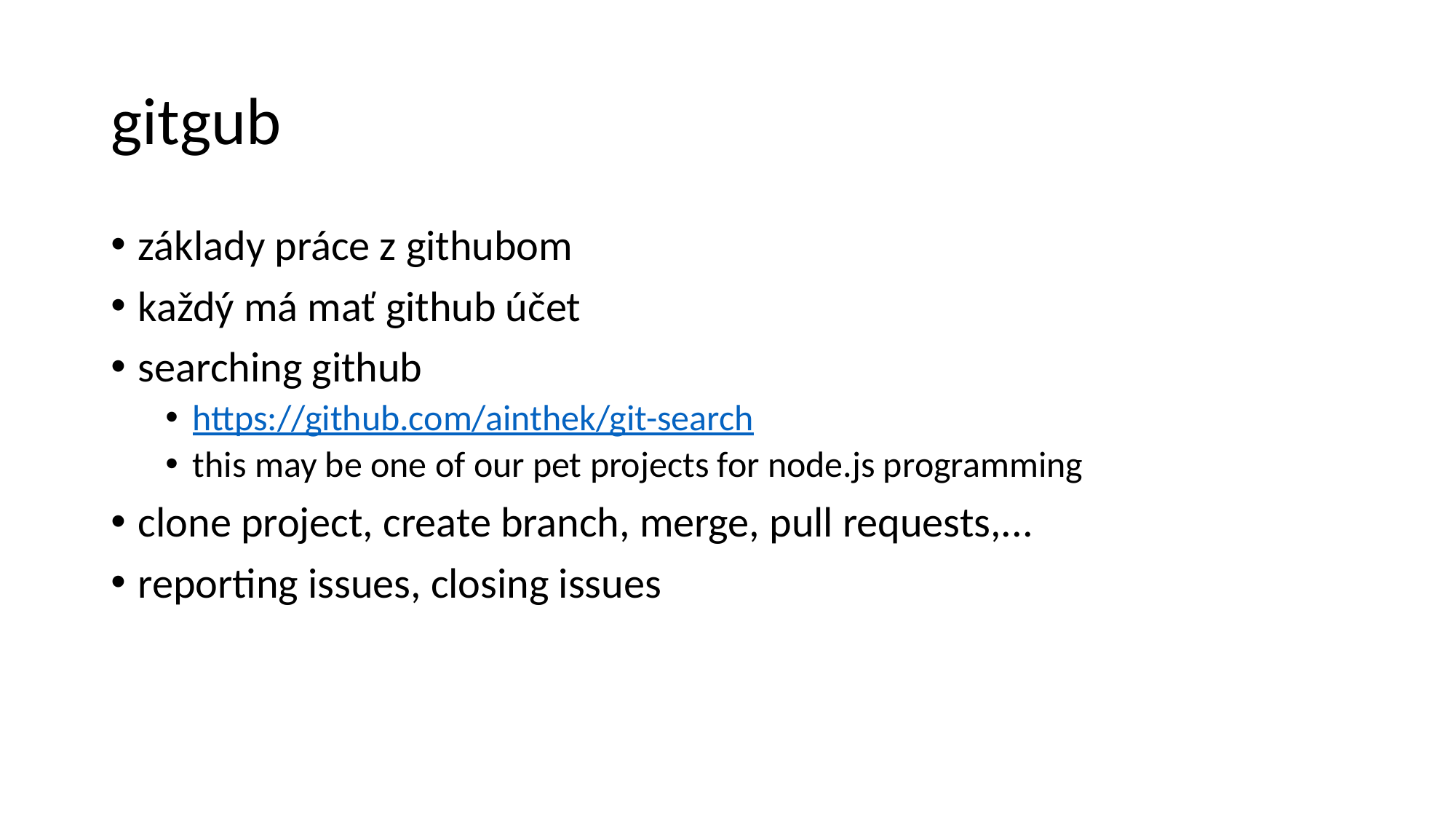

# gitgub
základy práce z githubom
každý má mať github účet
searching github
https://github.com/ainthek/git-search
this may be one of our pet projects for node.js programming
clone project, create branch, merge, pull requests,...
reporting issues, closing issues